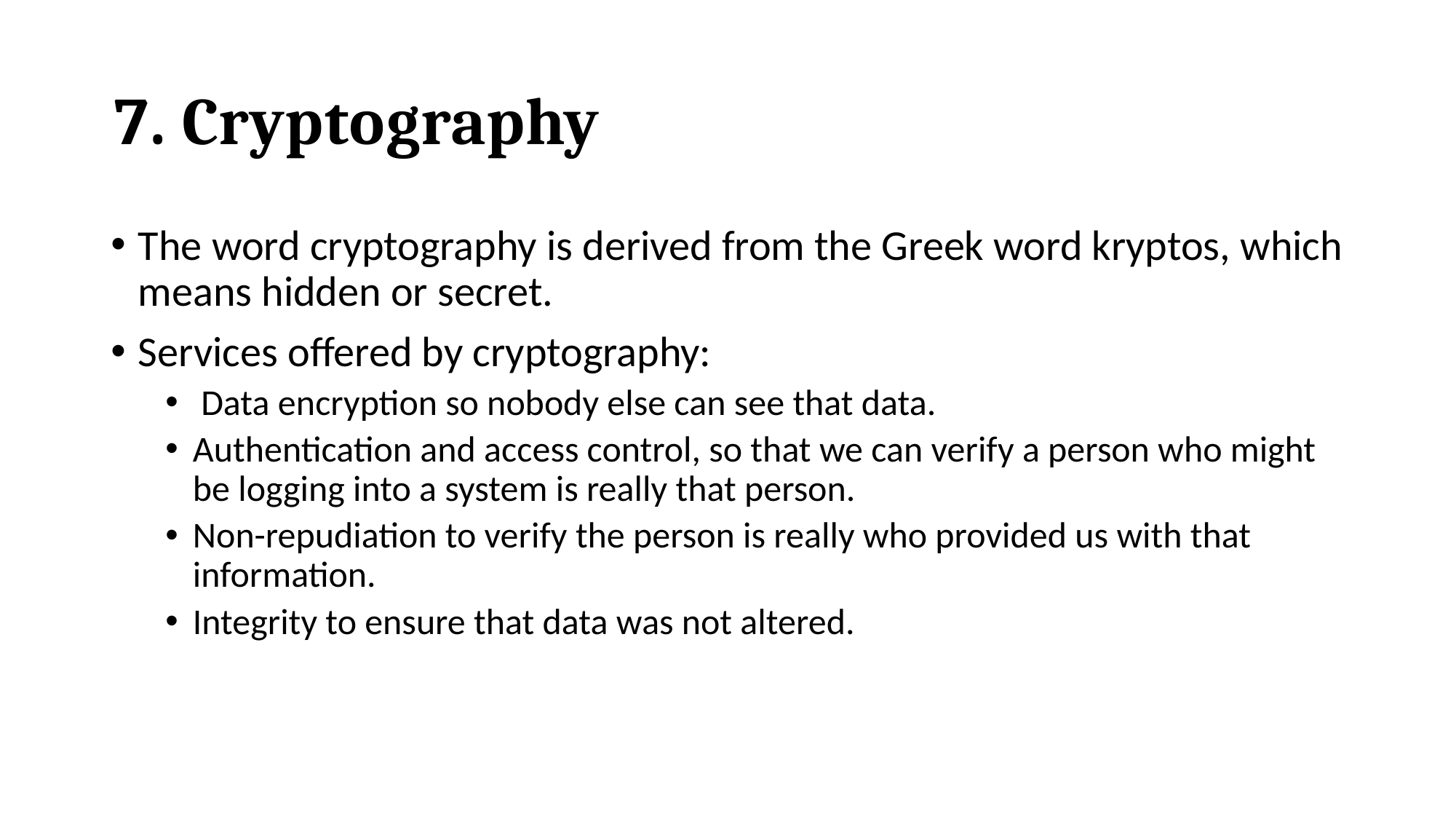

# 7. Cryptography
The word cryptography is derived from the Greek word kryptos, which means hidden or secret.
Services offered by cryptography:
 Data encryption so nobody else can see that data.
Authentication and access control, so that we can verify a person who might be logging into a system is really that person.
Non-repudiation to verify the person is really who provided us with that information.
Integrity to ensure that data was not altered.